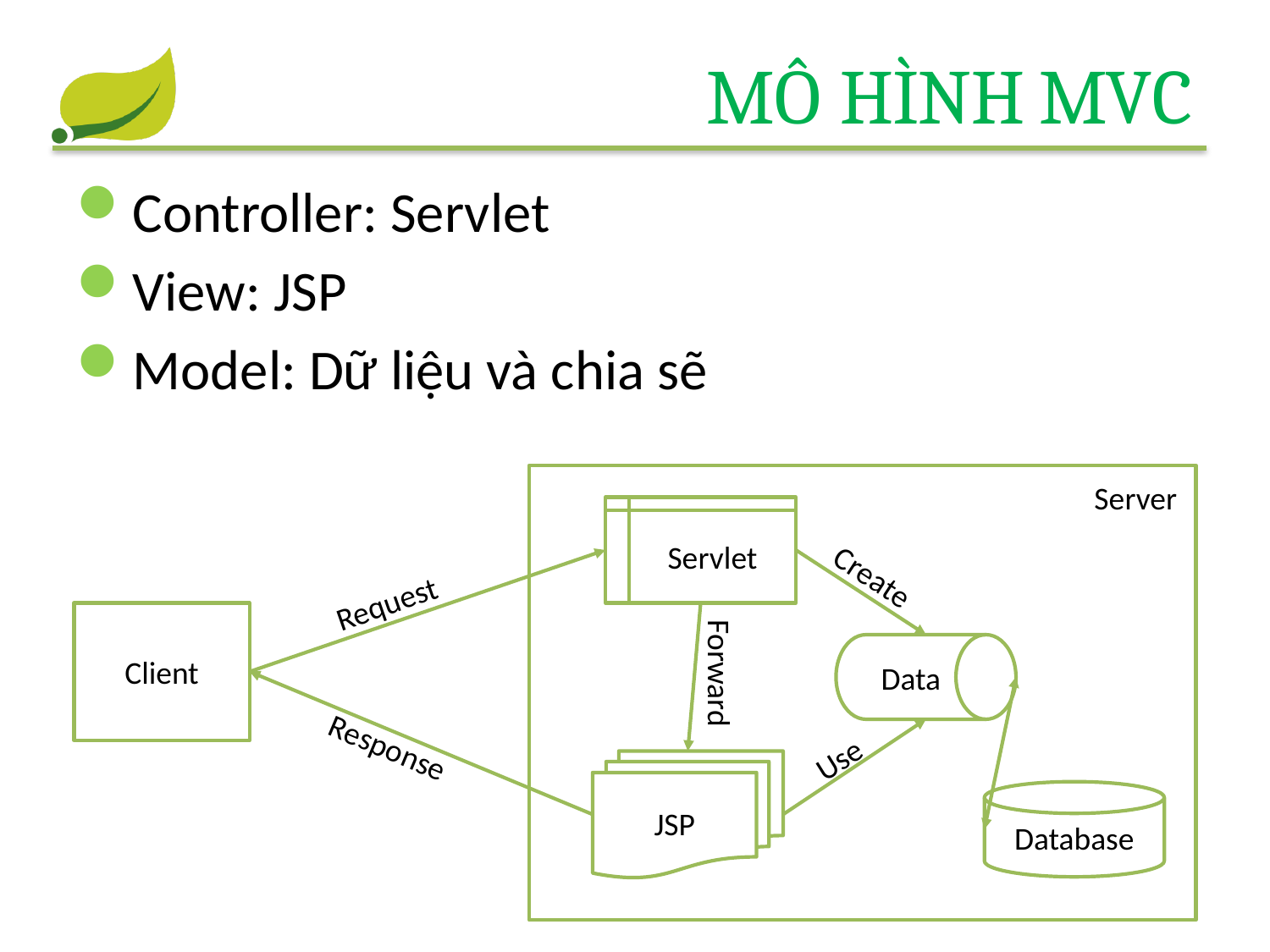

# Mô hình MVC
Controller: Servlet
View: JSP
Model: Dữ liệu và chia sẽ

Server
Servlet
Create
Request
Client
Data
Forward
Response
Use
JSP
Database